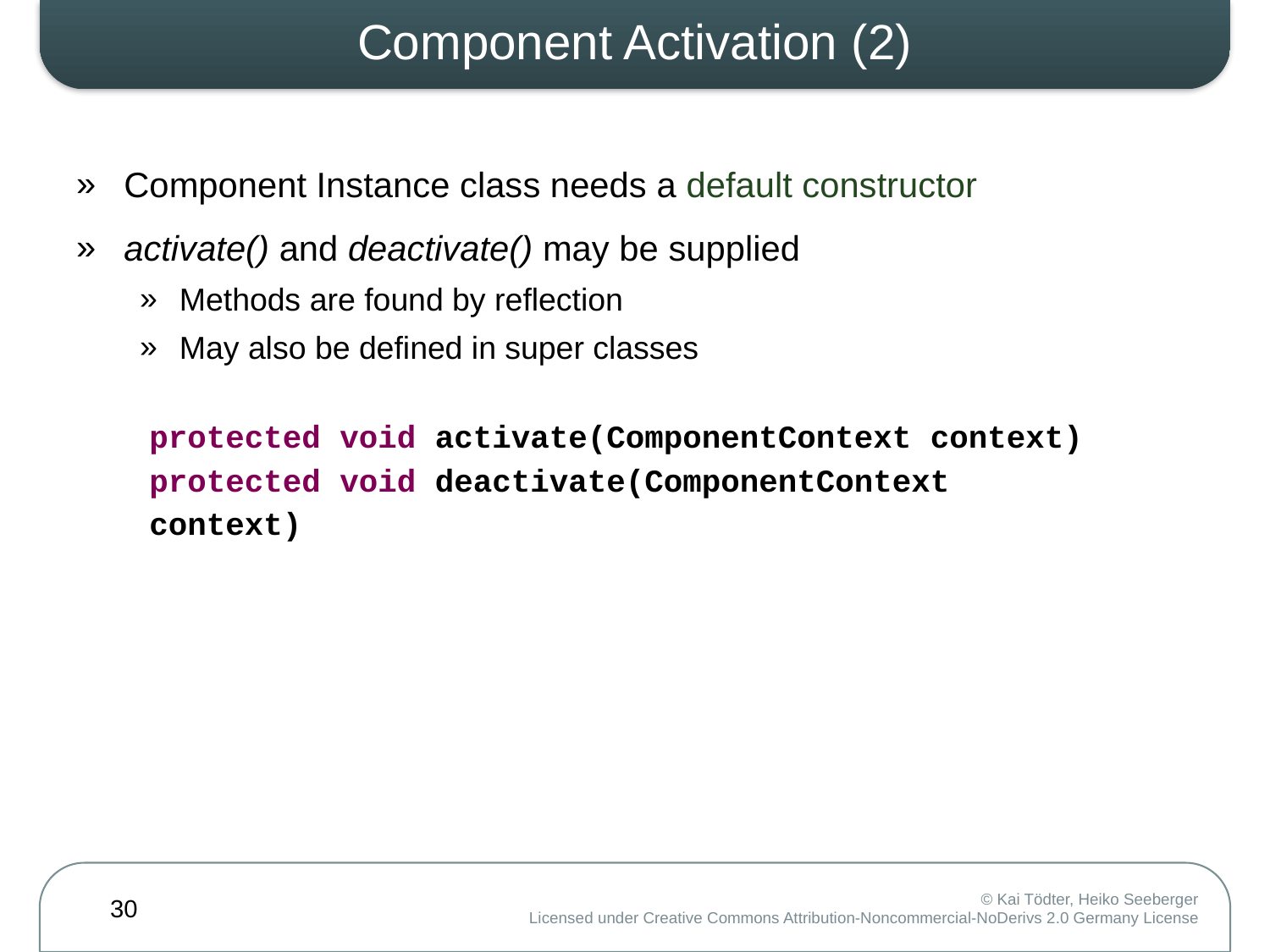

# Component Activation (2)
Component Instance class needs a default constructor
activate() and deactivate() may be supplied
Methods are found by reflection
May also be defined in super classes
protected void activate(ComponentContext context)
protected void deactivate(ComponentContext context)
30